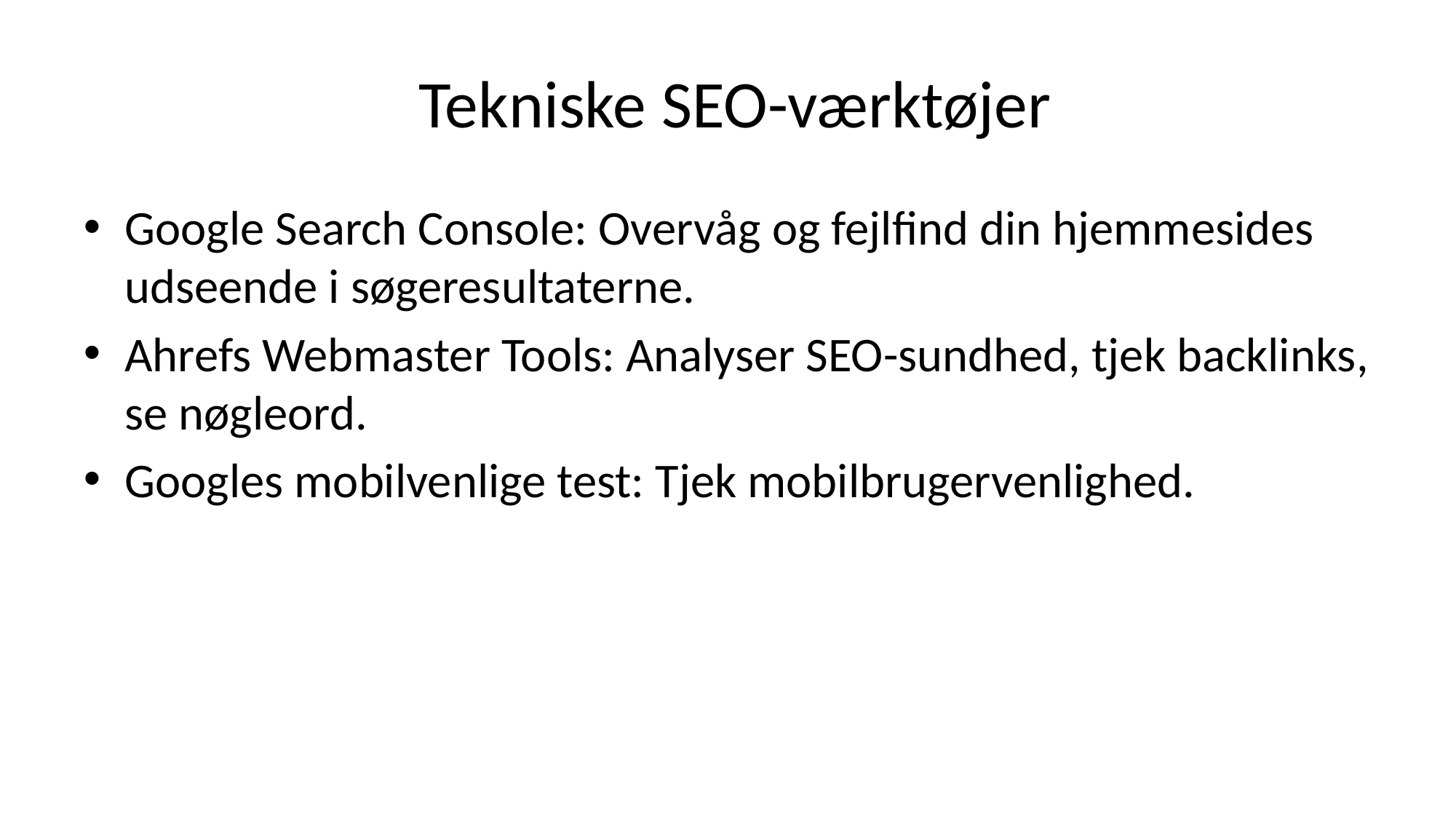

# Tekniske SEO-værktøjer
Google Search Console: Overvåg og fejlfind din hjemmesides udseende i søgeresultaterne.
Ahrefs Webmaster Tools: Analyser SEO-sundhed, tjek backlinks, se nøgleord.
Googles mobilvenlige test: Tjek mobilbrugervenlighed.